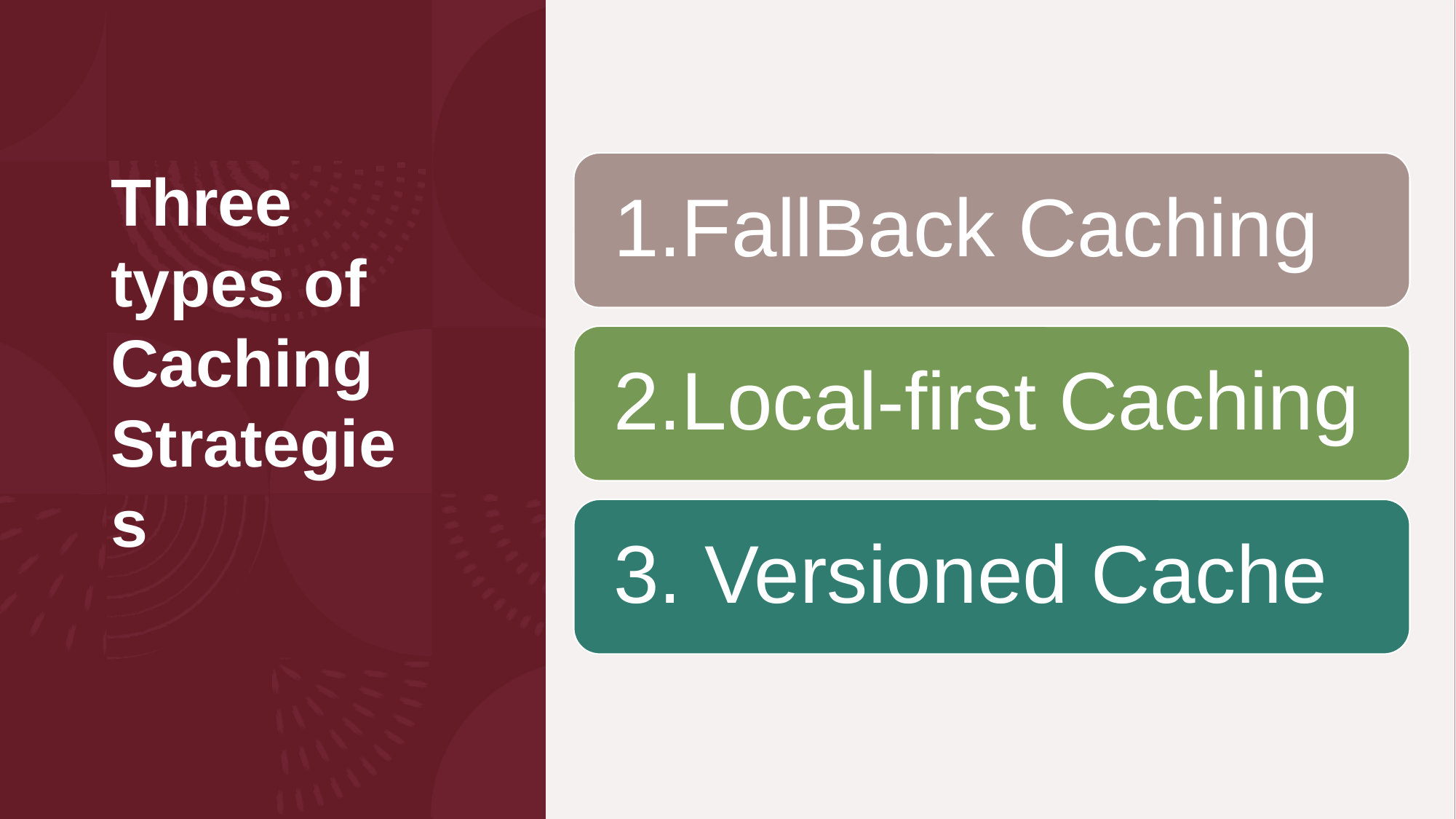

1.FallBack Caching
2.Local-first Caching
3. Versioned Cache
# Three types of Caching Strategies